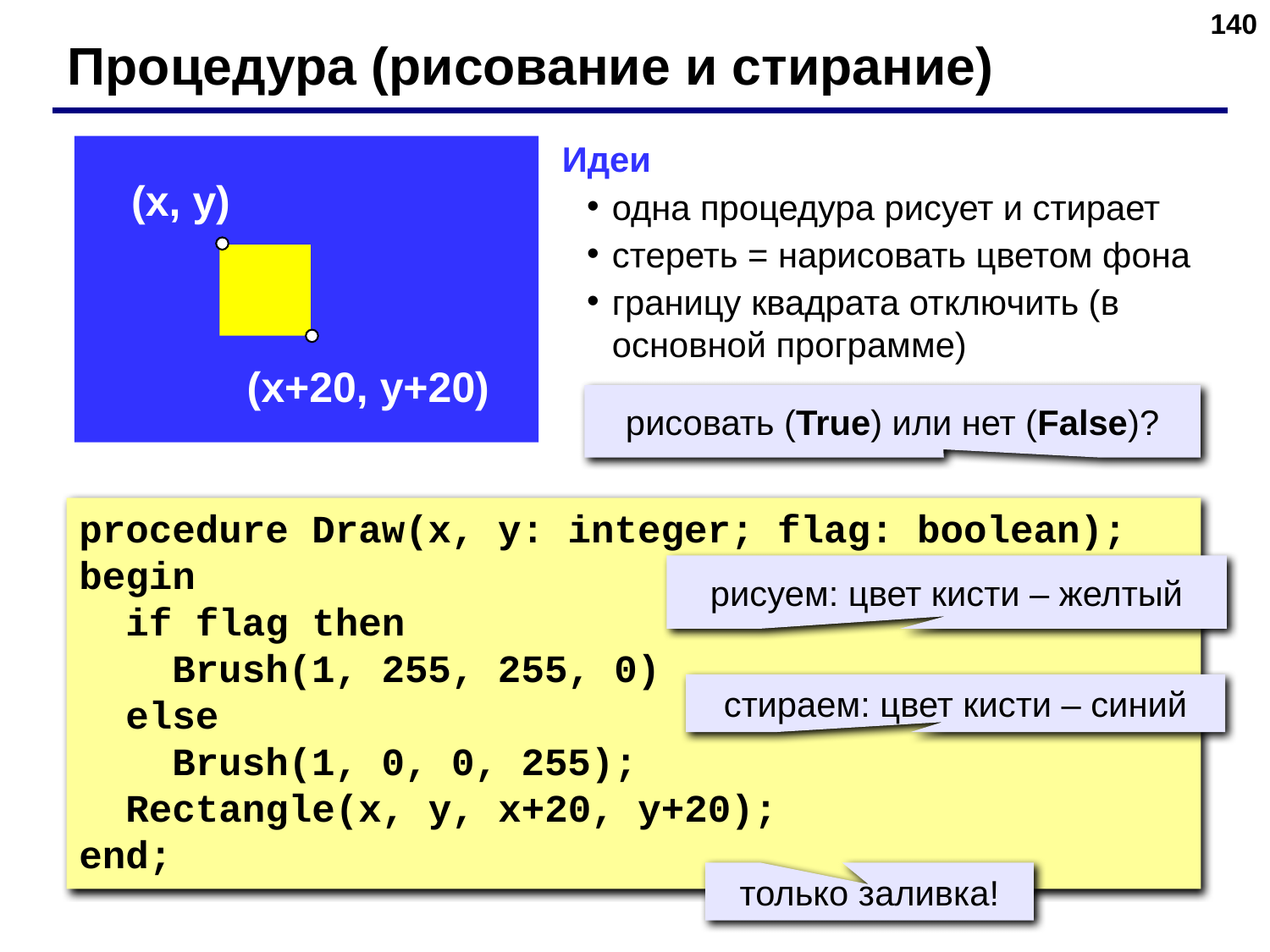

140
Процедура (рисование и стирание)

Идеи
одна процедура рисует и стирает
стереть = нарисовать цветом фона
границу квадрата отключить (в основной программе)

(x, y)

(x+20, y+20)
рисовать (True) или нет (False)?
procedure Draw(x, y: integer; flag: boolean);
begin
  if flag then
    Brush(1, 255, 255, 0)
  else
    Brush(1, 0, 0, 255);
  Rectangle(x, y, x+20, y+20);
end;
рисуем: цвет кисти – желтый
стираем: цвет кисти – синий
только заливка!